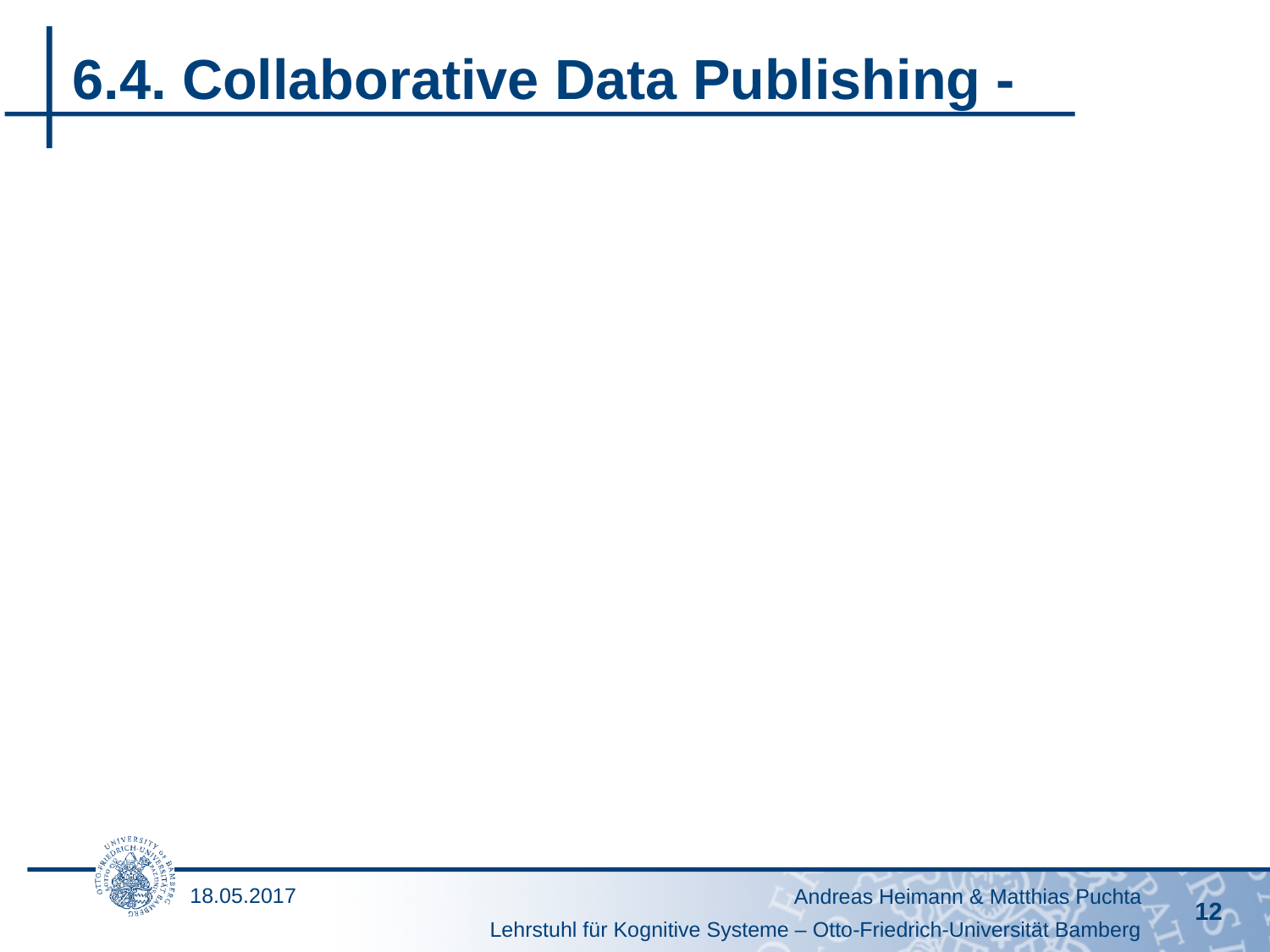

# 6.4. Collaborative Data Publishing -

18.05.2017
Andreas Heimann & Matthias Puchta
12